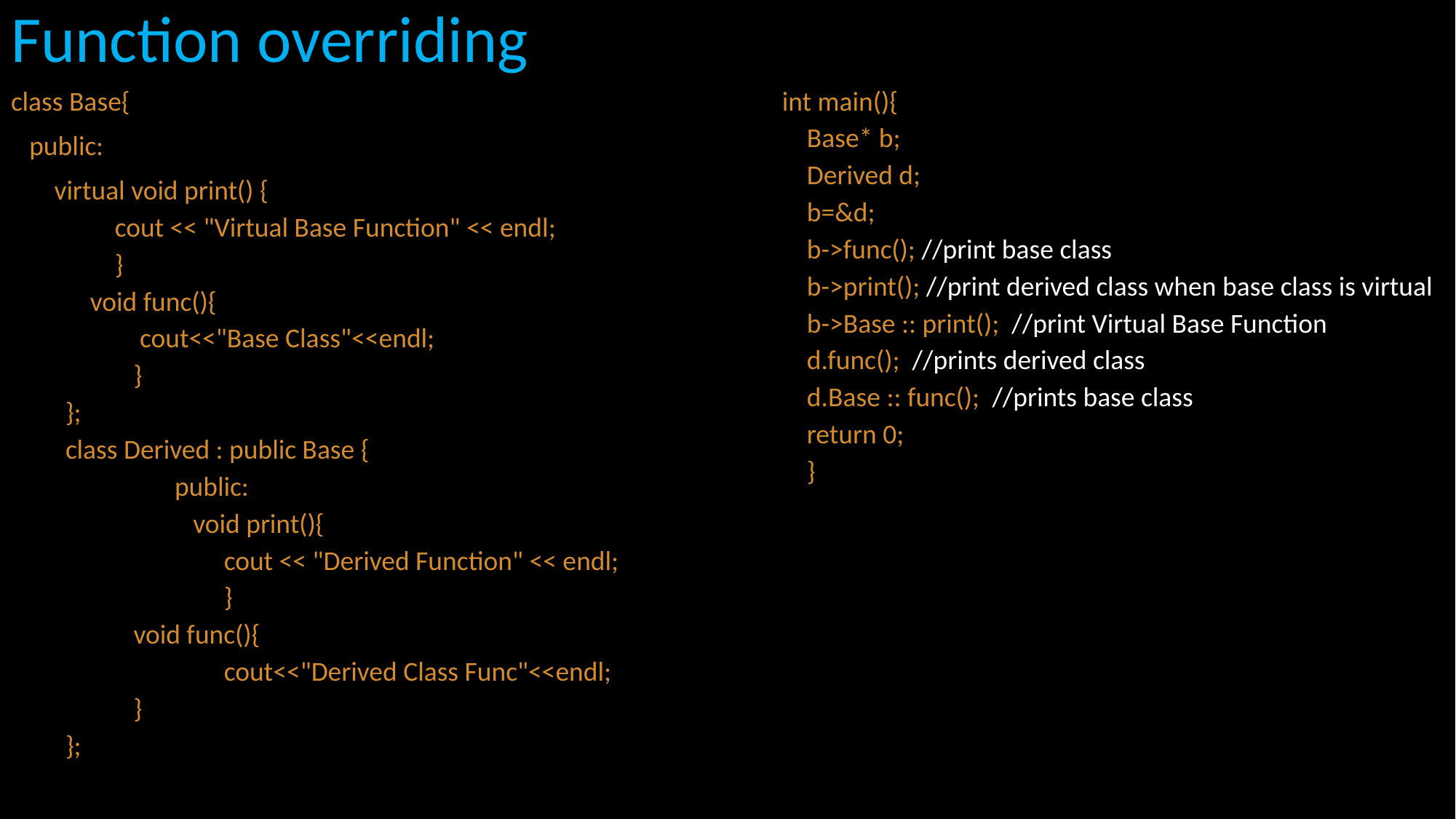

# Function overriding
class Base{
   public:
       virtual void print() {
        cout << "Virtual Base Function" << endl;
        }
    void func(){
            cout<<"Base Class"<<endl;
           }
};
class Derived : public Base {
	public:
	   void print(){
	        cout << "Derived Function" << endl;
	        }
           void func(){
	        cout<<"Derived Class Func"<<endl;
           }
};

int main(){
    Base* b;
    Derived d;
    b=&d;
    b->func(); //print base class
    b->print(); //print derived class when base class is virtual
    b->Base :: print();  //print Virtual Base Function
    d.func();  //prints derived class
    d.Base :: func();  //prints base class
    return 0;
    }